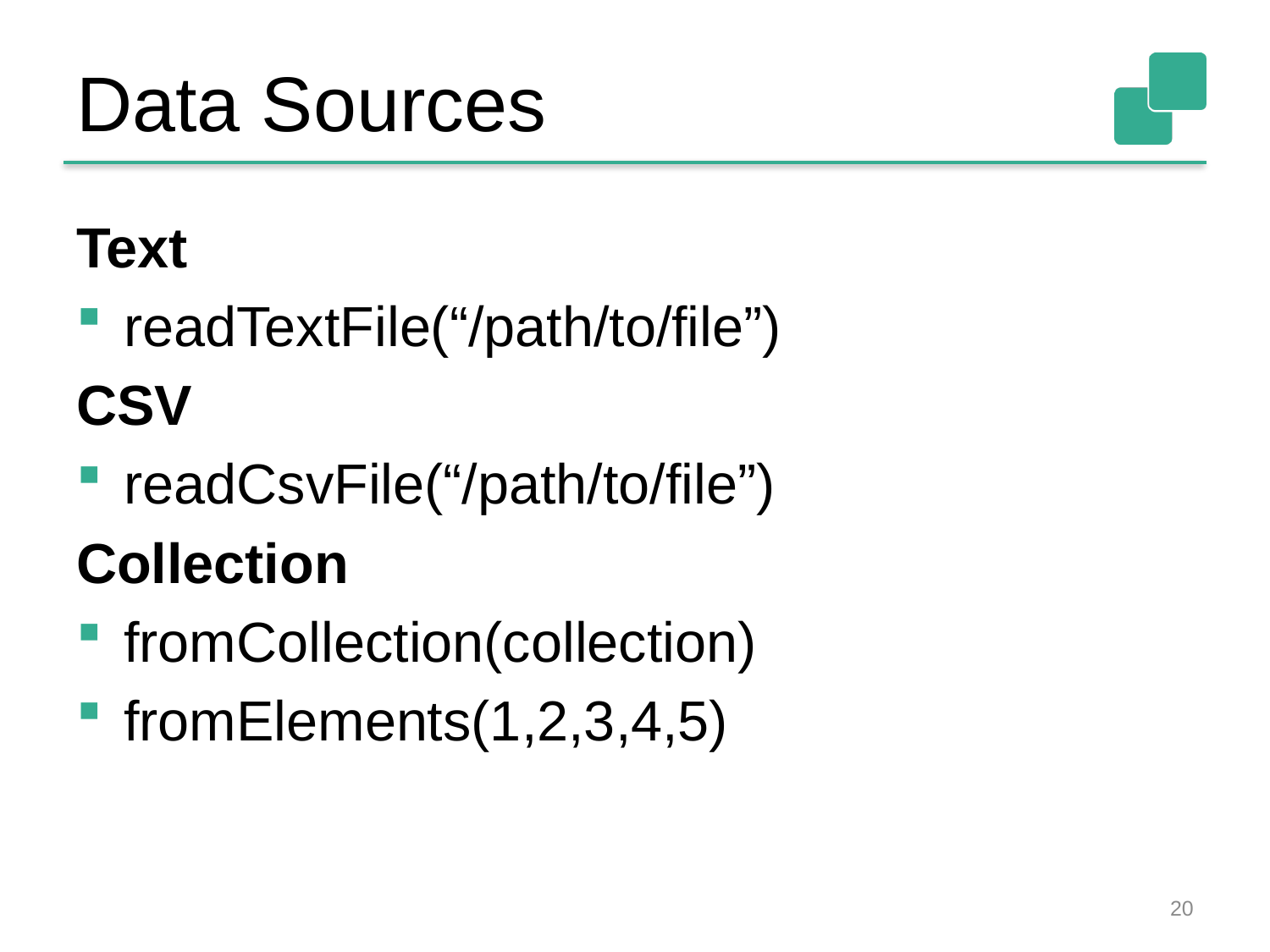

# Data Sources
Text
readTextFile(“/path/to/file”)
CSV
readCsvFile(“/path/to/file”)
Collection
fromCollection(collection)
fromElements(1,2,3,4,5)
20